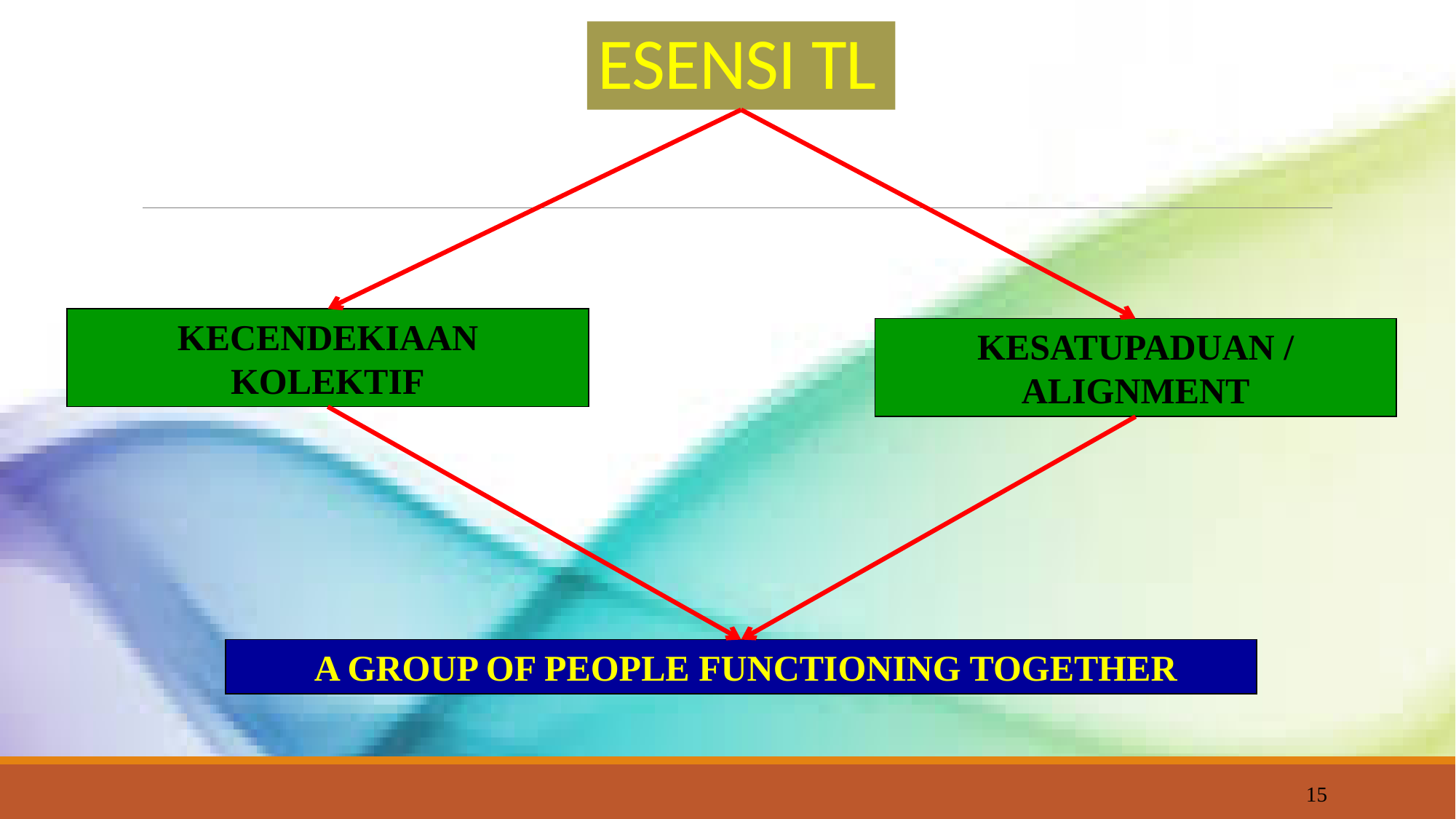

# ESENSI TL
KECENDEKIAAN KOLEKTIF
KESATUPADUAN / ALIGNMENT
 A GROUP OF PEOPLE FUNCTIONING TOGETHER
15